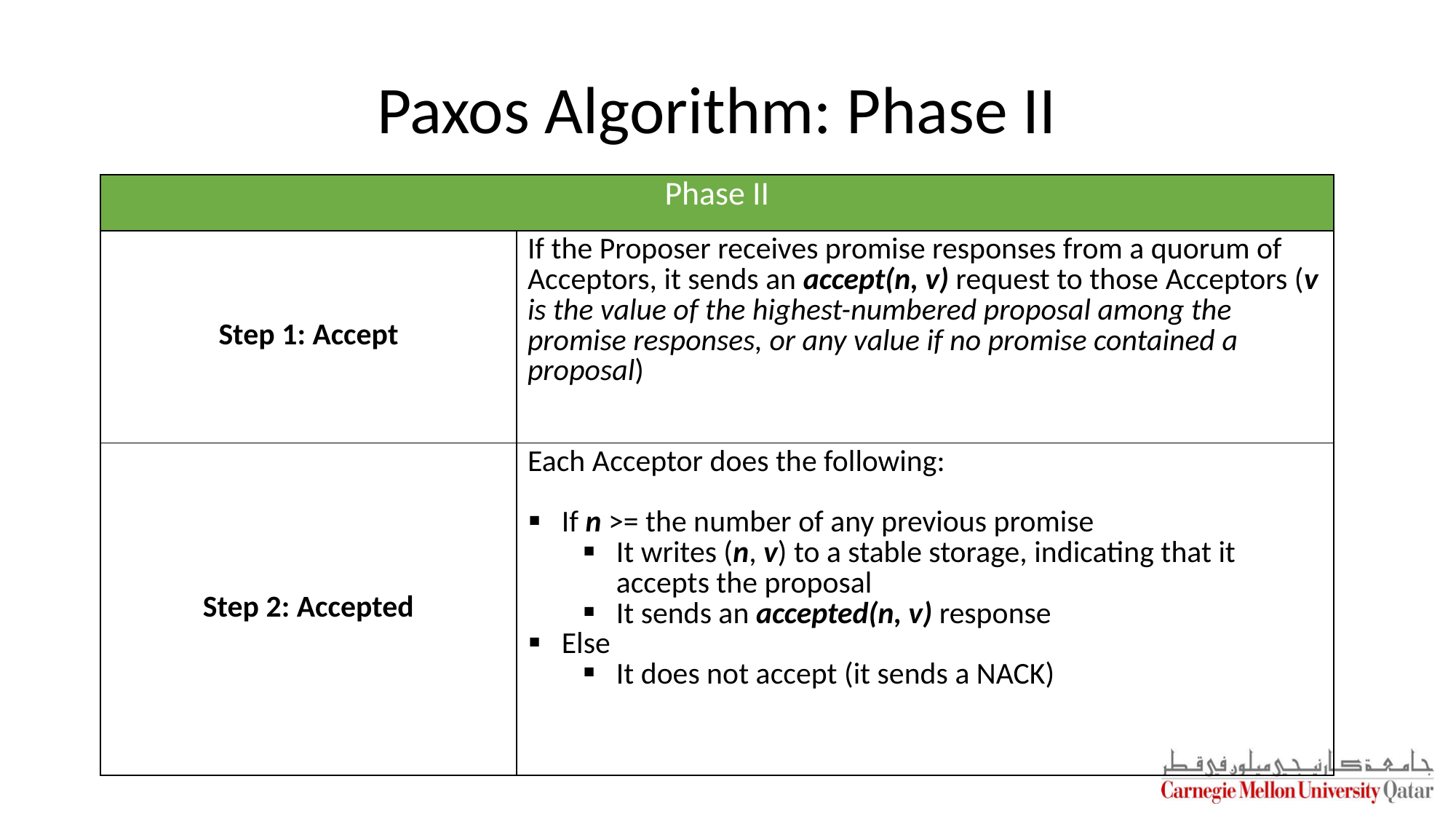

# Paxos Algorithm: Phase II
| Phase II |  |
| --- | --- |
| Step 1: Accept | If the Proposer receives promise responses from a quorum of Acceptors, it sends an accept(n, v) request to those Acceptors (v is the value of the highest-numbered proposal among the promise responses, or any value if no promise contained a proposal) |
| Step 2: Accepted | Each Acceptor does the following: If n >= the number of any previous promise It writes (n, v) to a stable storage, indicating that it accepts the proposal It sends an accepted(n, v) response Else It does not accept (it sends a NACK) |